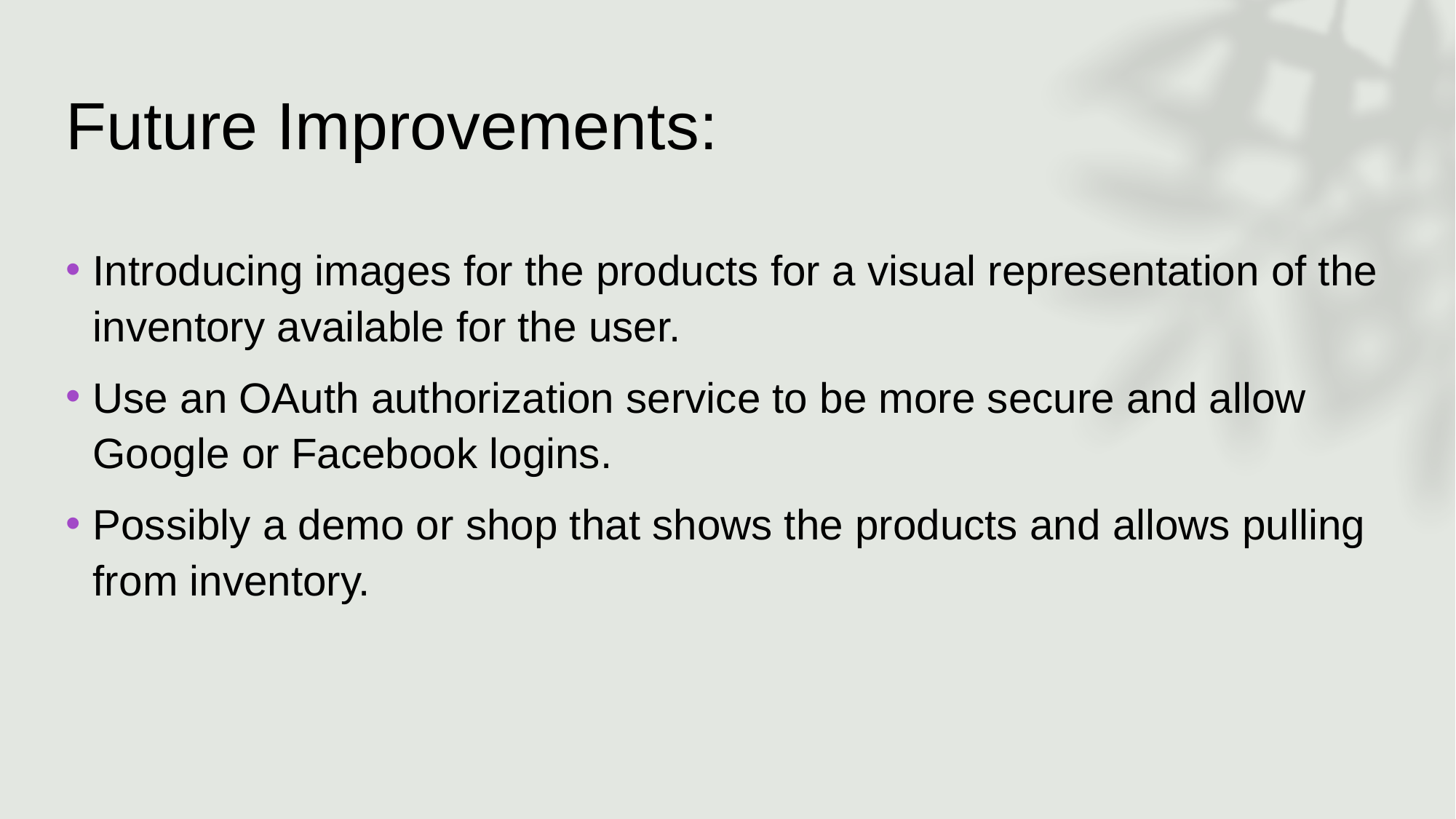

# Future Improvements:
Introducing images for the products for a visual representation of the inventory available for the user.
Use an OAuth authorization service to be more secure and allow Google or Facebook logins.
Possibly a demo or shop that shows the products and allows pulling from inventory.